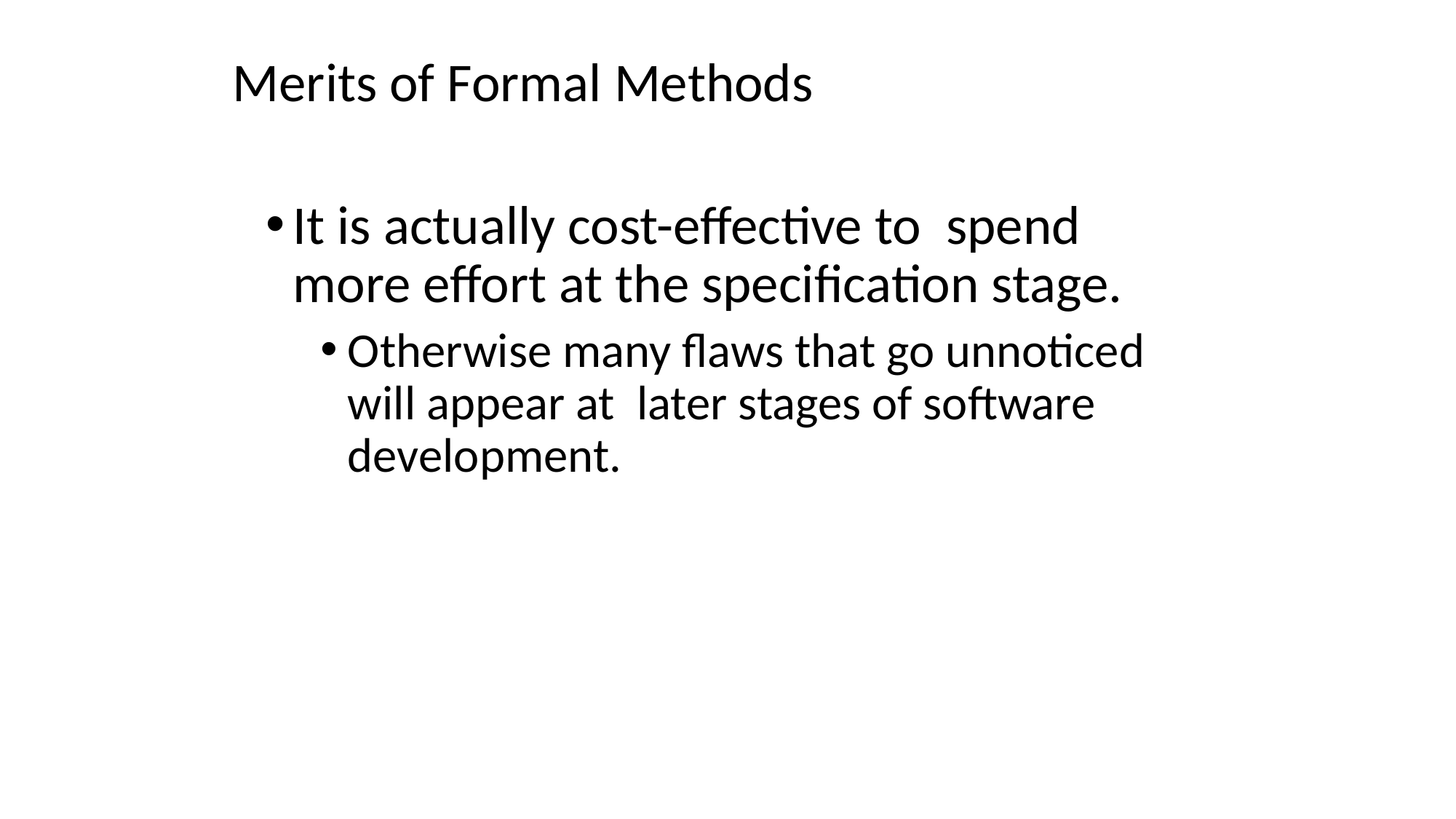

# Merits of Formal Methods
It is actually cost-effective to  spend more effort at the specification stage.
Otherwise many flaws that go unnoticed will appear at  later stages of software development.